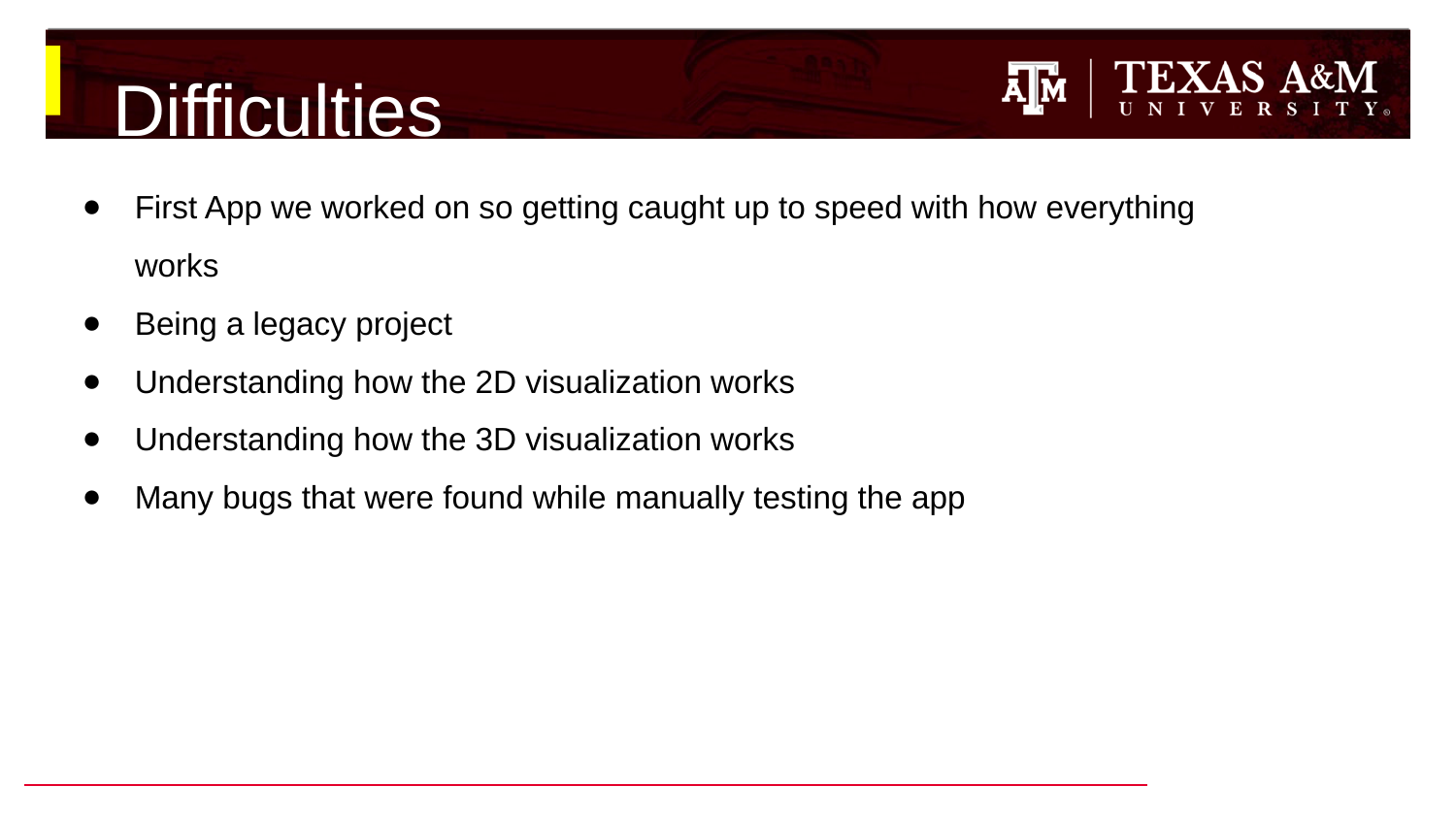

# Difficulties
First App we worked on so getting caught up to speed with how everything works
Being a legacy project
Understanding how the 2D visualization works
Understanding how the 3D visualization works
Many bugs that were found while manually testing the app